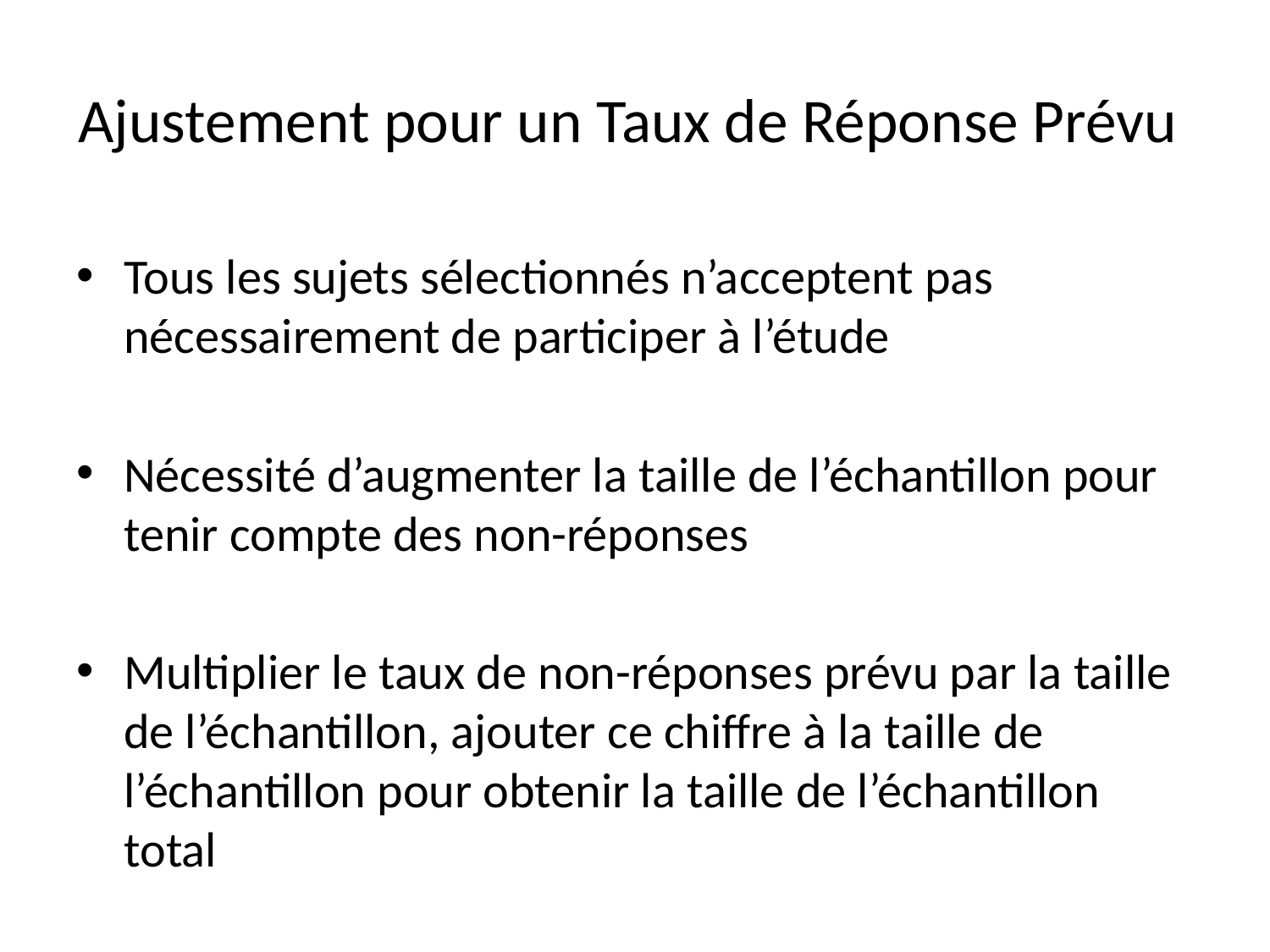

# Ajustement pour un Taux de Réponse Prévu
Tous les sujets sélectionnés n’acceptent pas nécessairement de participer à l’étude

Nécessité d’augmenter la taille de l’échantillon pour tenir compte des non-réponses

Multiplier le taux de non-réponses prévu par la taille de l’échantillon, ajouter ce chiffre à la taille de l’échantillon pour obtenir la taille de l’échantillon total